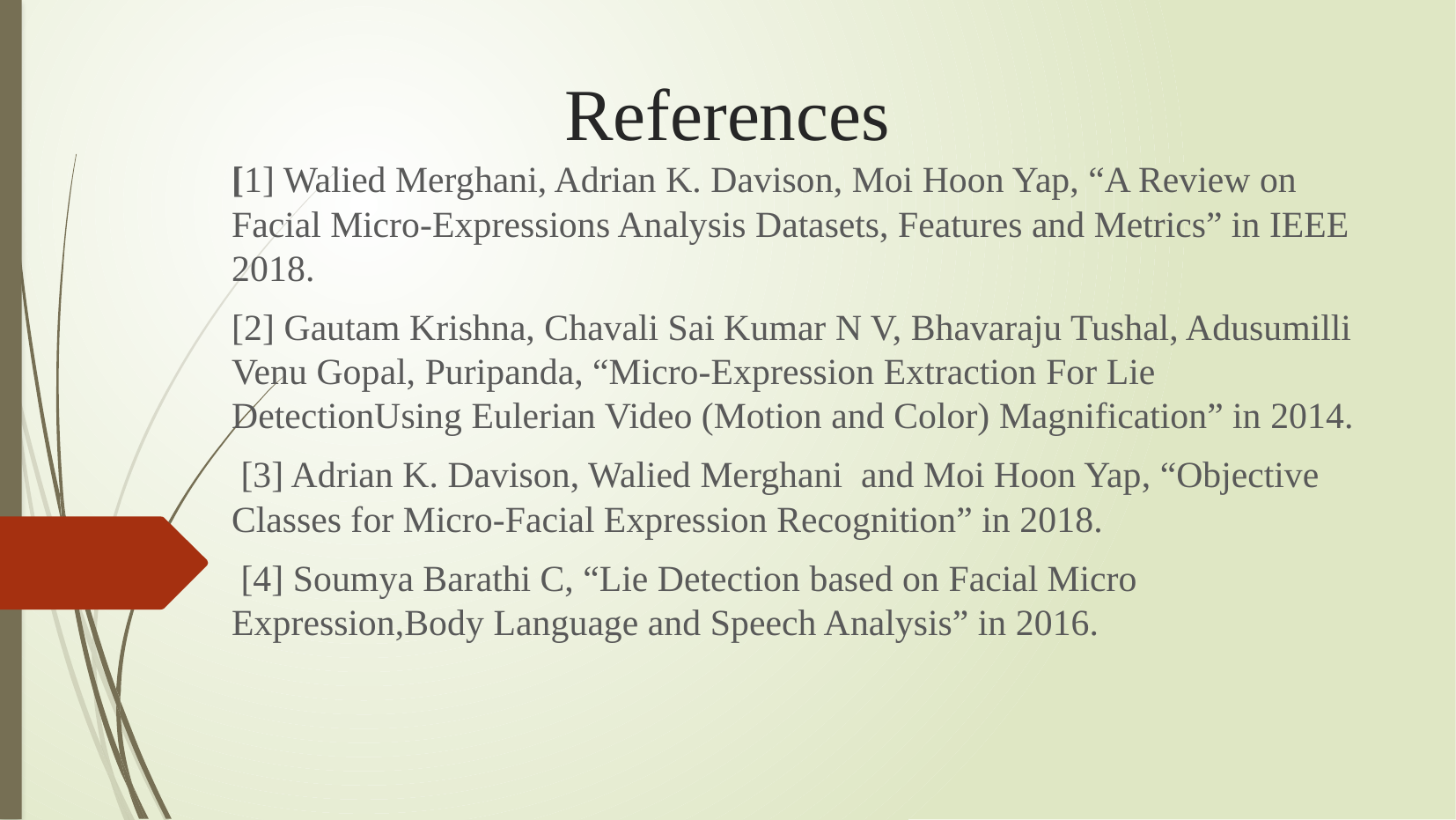

# References
[1] Walied Merghani, Adrian K. Davison, Moi Hoon Yap, “A Review on Facial Micro-Expressions Analysis Datasets, Features and Metrics” in IEEE 2018.
[2] Gautam Krishna, Chavali Sai Kumar N V, Bhavaraju Tushal, Adusumilli Venu Gopal, Puripanda, “Micro-Expression Extraction For Lie DetectionUsing Eulerian Video (Motion and Color) Magnification” in 2014.
 [3] Adrian K. Davison, Walied Merghani  and Moi Hoon Yap, “Objective Classes for Micro-Facial Expression Recognition” in 2018.
 [4] Soumya Barathi C, “Lie Detection based on Facial Micro Expression,Body Language and Speech Analysis” in 2016.